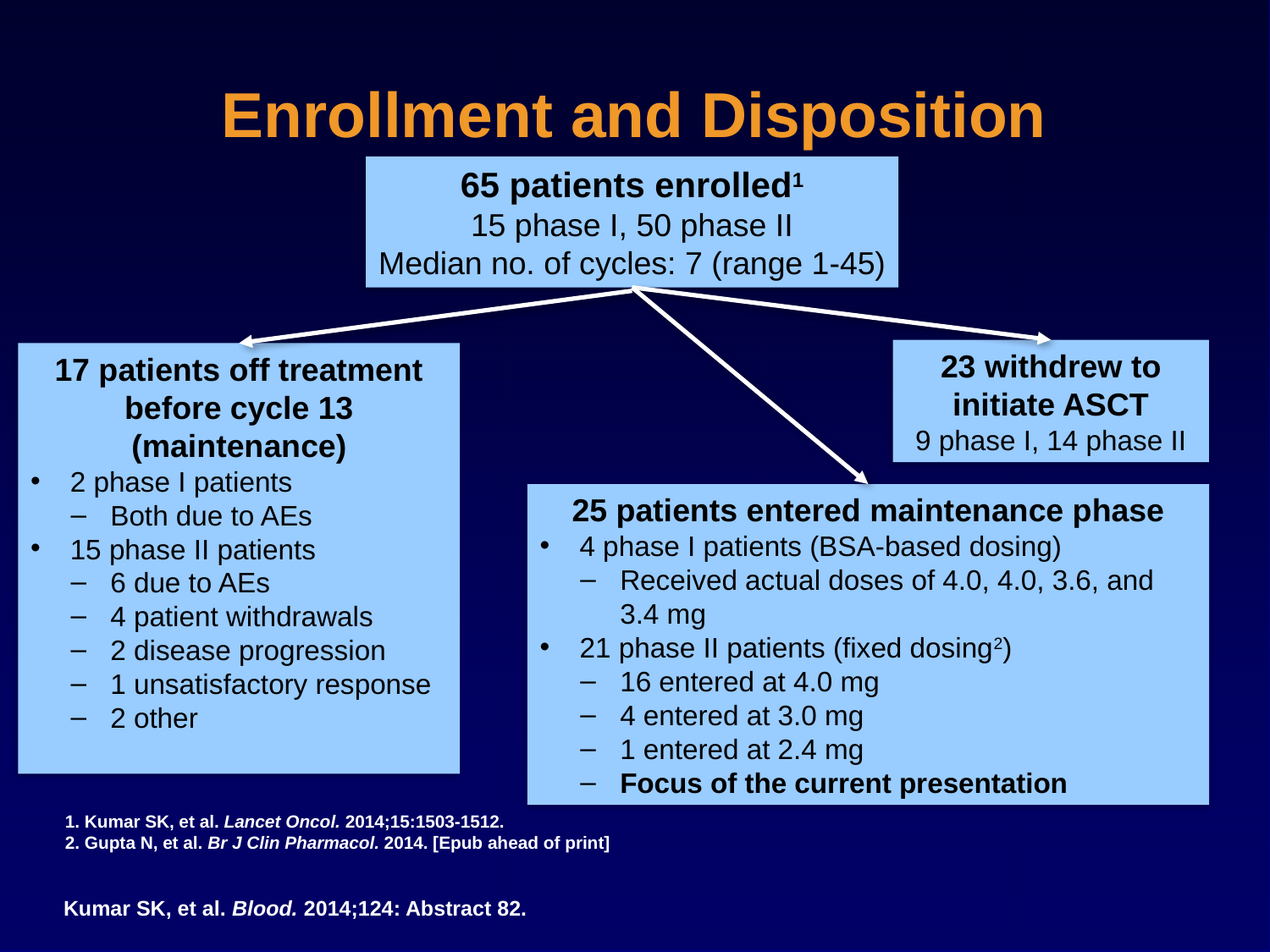

# Enrollment and Disposition
65 patients enrolled1
15 phase I, 50 phase II
Median no. of cycles: 7 (range 1-45)
23 withdrew to initiate ASCT
9 phase I, 14 phase II
17 patients off treatment before cycle 13 (maintenance)
2 phase I patients
Both due to AEs
15 phase II patients
6 due to AEs
4 patient withdrawals
2 disease progression
1 unsatisfactory response
2 other

25 patients entered maintenance phase
4 phase I patients (BSA-based dosing)
Received actual doses of 4.0, 4.0, 3.6, and 3.4 mg
21 phase II patients (fixed dosing2)
16 entered at 4.0 mg
4 entered at 3.0 mg
1 entered at 2.4 mg
Focus of the current presentation
1. Kumar SK, et al. Lancet Oncol. 2014;15:1503-1512.
2. Gupta N, et al. Br J Clin Pharmacol. 2014. [Epub ahead of print]
Kumar SK, et al. Blood. 2014;124: Abstract 82.